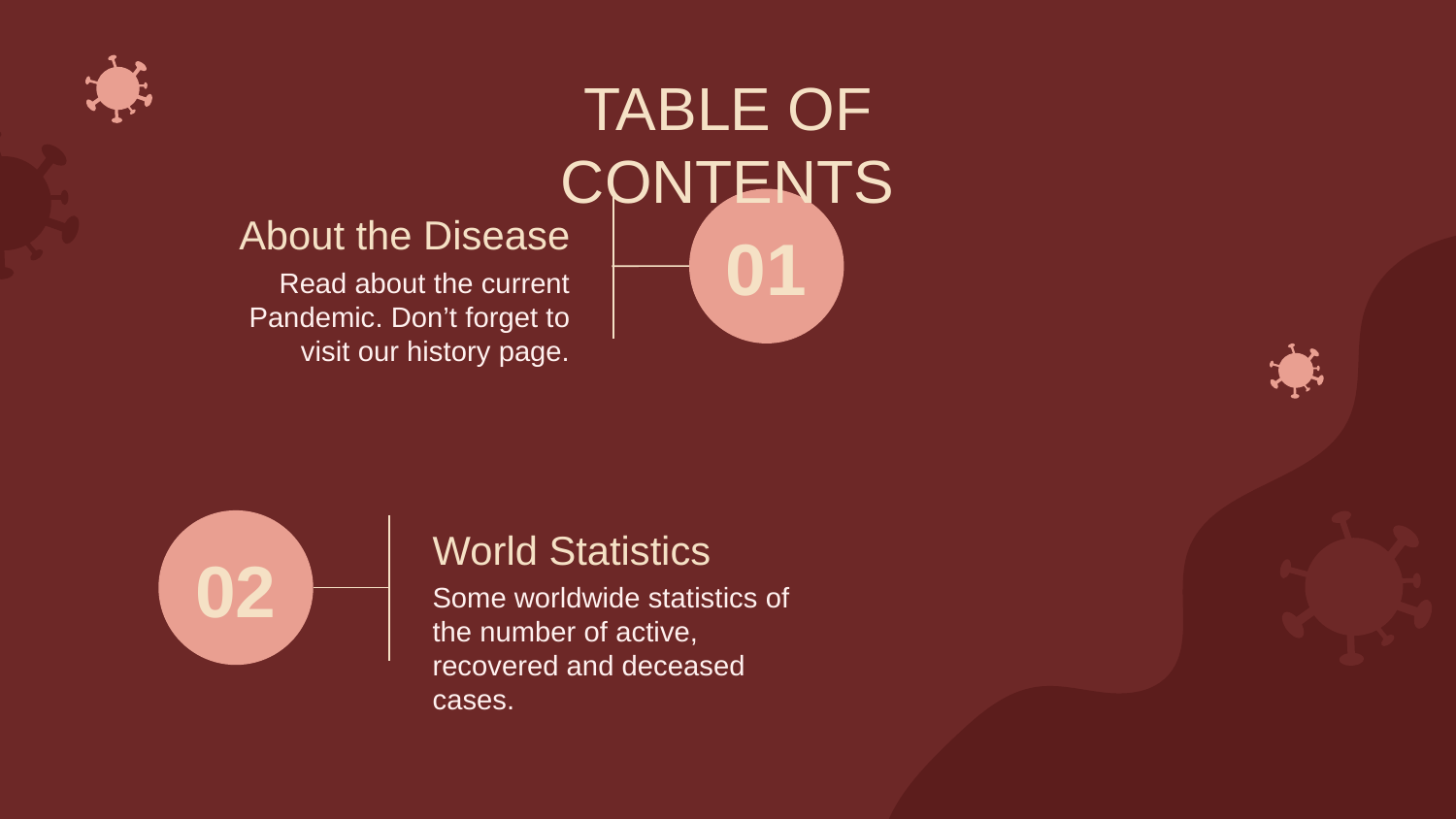

TABLE OF CONTENTS

About the Disease
# 01
Read about the current Pandemic. Don’t forget to visit our history page.
World Statistics

02
Some worldwide statistics of the number of active, recovered and deceased cases.